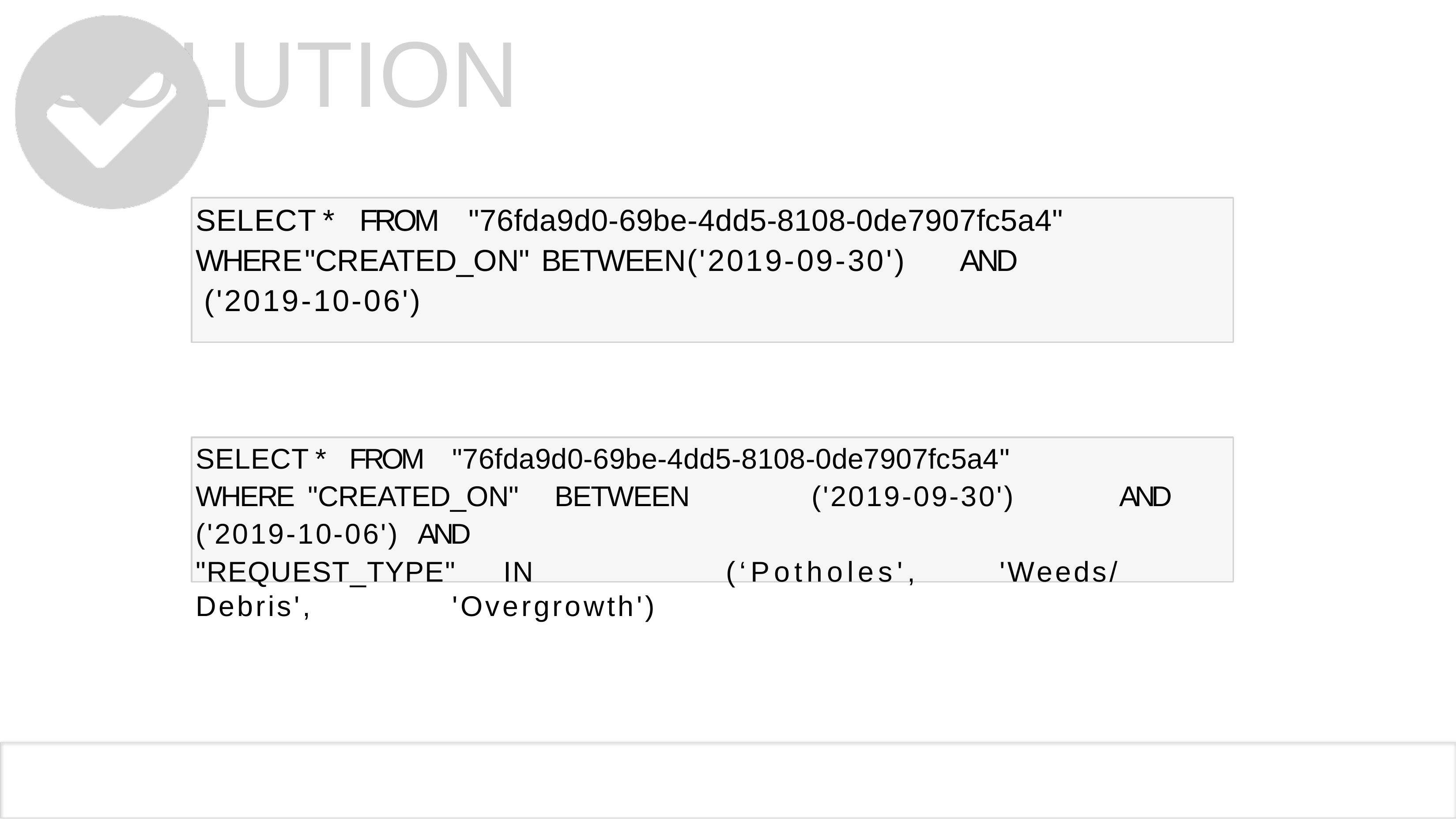

# SOLUTION

SELECT	*	FROM	"76fda9d0-69be-4dd5-8108-0de7907fc5a4"
WHERE	"CREATED_ON"	BETWEEN	('2019-09-30')	AND  ('2019-10-06')

SELECT	*	FROM	"76fda9d0-69be-4dd5-8108-0de7907fc5a4"	WHERE  "CREATED_ON"	BETWEEN	('2019-09-30')	AND	('2019-10-06')	AND
"REQUEST_TYPE"	IN	(‘Potholes',	'Weeds/Debris',	'Overgrowth')